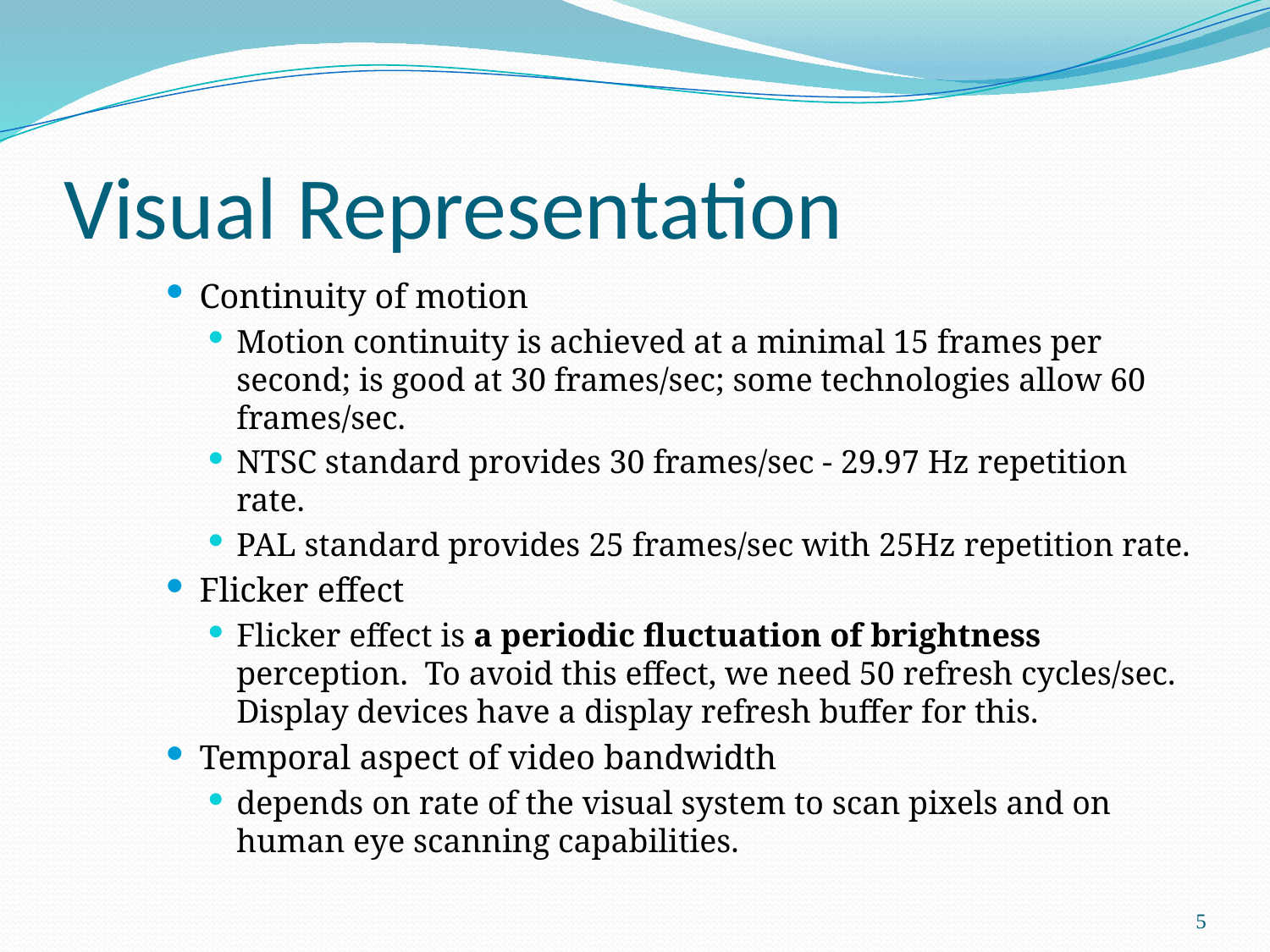

# Visual Representation
Continuity of motion
Motion continuity is achieved at a minimal 15 frames per second; is good at 30 frames/sec; some technologies allow 60 frames/sec.
NTSC standard provides 30 frames/sec - 29.97 Hz repetition rate.
PAL standard provides 25 frames/sec with 25Hz repetition rate.
Flicker effect
Flicker effect is a periodic fluctuation of brightness perception.  To avoid this effect, we need 50 refresh cycles/sec. Display devices have a display refresh buffer for this.
Temporal aspect of video bandwidth
depends on rate of the visual system to scan pixels and on human eye scanning capabilities.
5